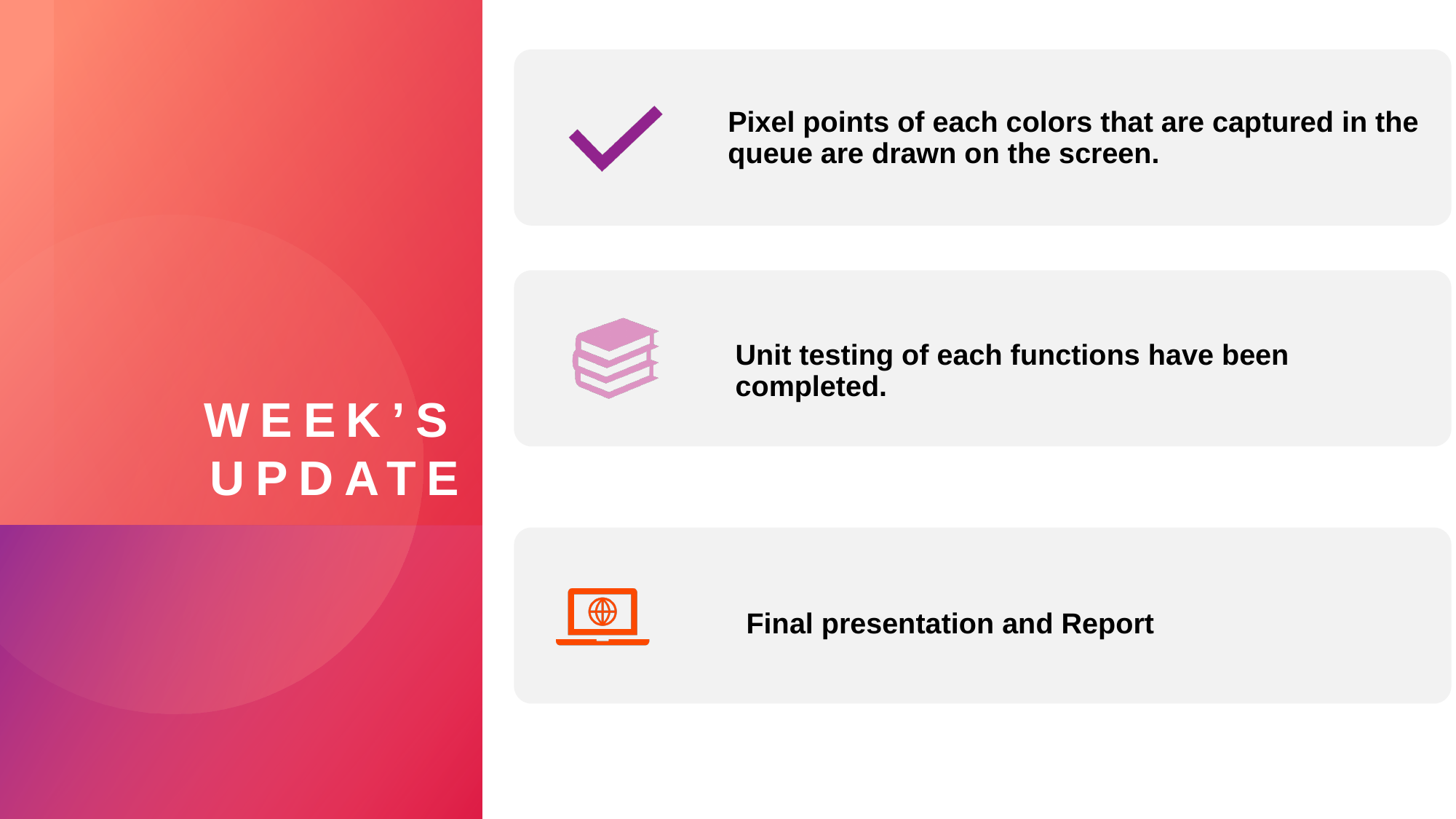

Pixel points of each colors that are captured in the queue are drawn on the screen.
Unit testing of each functions have been completed.
Final presentation and Report

# Week’s update